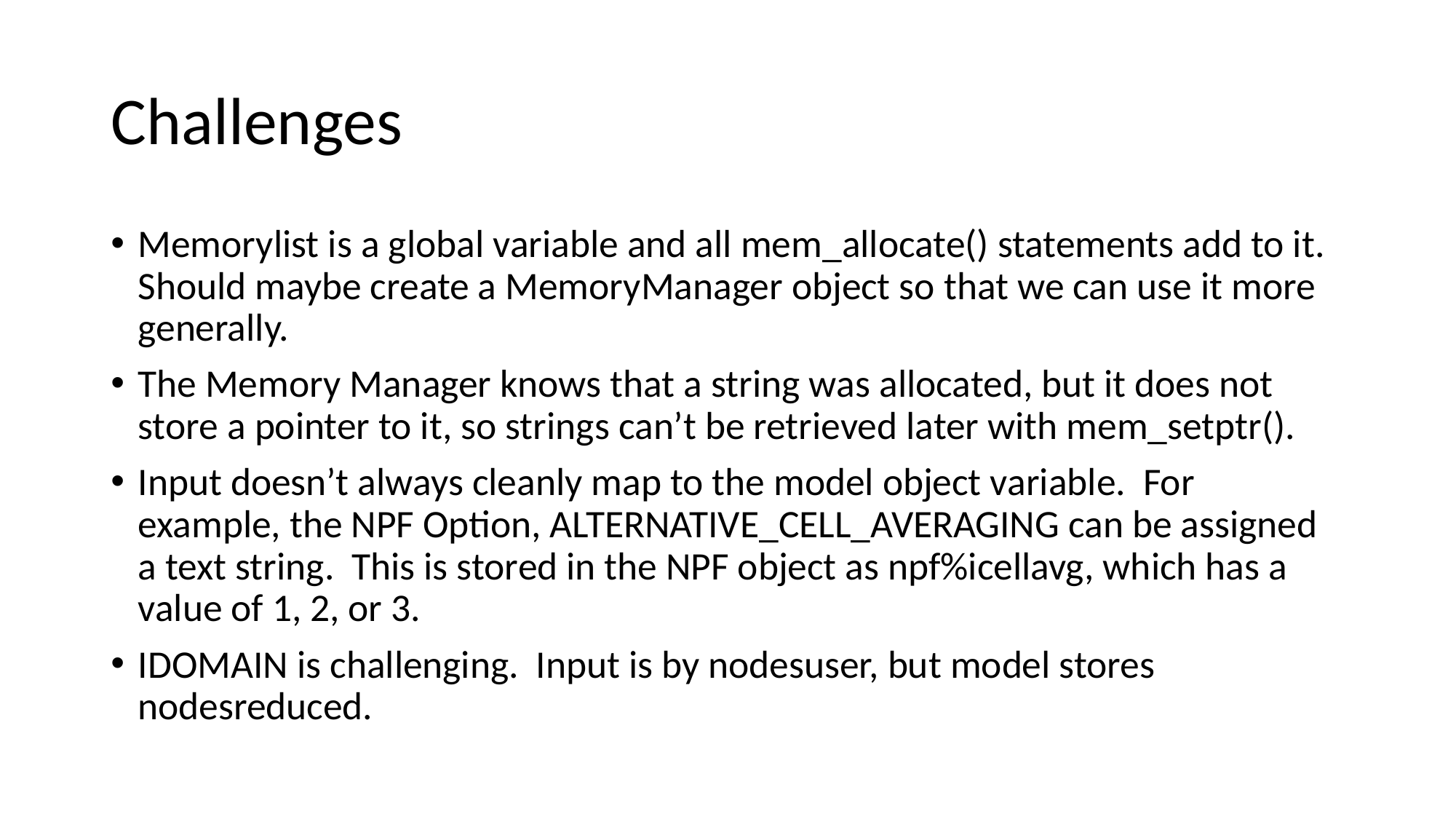

# Challenges
Memorylist is a global variable and all mem_allocate() statements add to it.  Should maybe create a MemoryManager object so that we can use it more generally.
The Memory Manager knows that a string was allocated, but it does not store a pointer to it, so strings can’t be retrieved later with mem_setptr().
Input doesn’t always cleanly map to the model object variable.  For example, the NPF Option, ALTERNATIVE_CELL_AVERAGING can be assigned a text string.  This is stored in the NPF object as npf%icellavg, which has a value of 1, 2, or 3.
IDOMAIN is challenging.  Input is by nodesuser, but model stores nodesreduced.